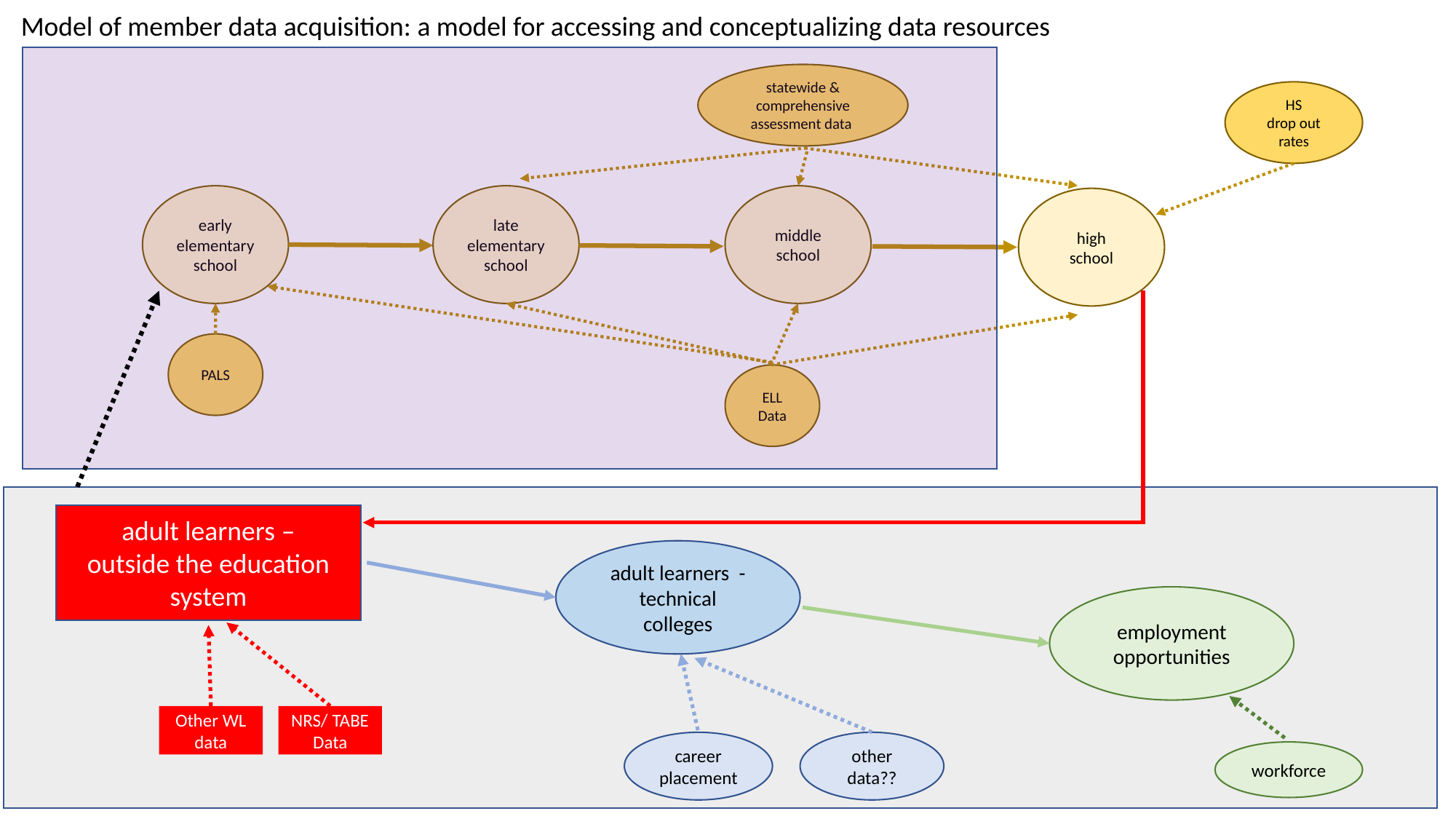

Model of member data acquisition: a model for accessing and conceptualizing data resources

statewide &
comprehensive assessment data
HS
drop out rates
early
elementary
school
late
elementary
school
middle
school
high
school
PALS
ELL Data

adult learners –
outside the education
system
adult learners  -technical colleges
employment opportunities
Other WL data
NRS/ TABE Data
career
placement
other data??
workforce

Color codes (data sources):
DPI data
WL members
technical
colleges
workforce data